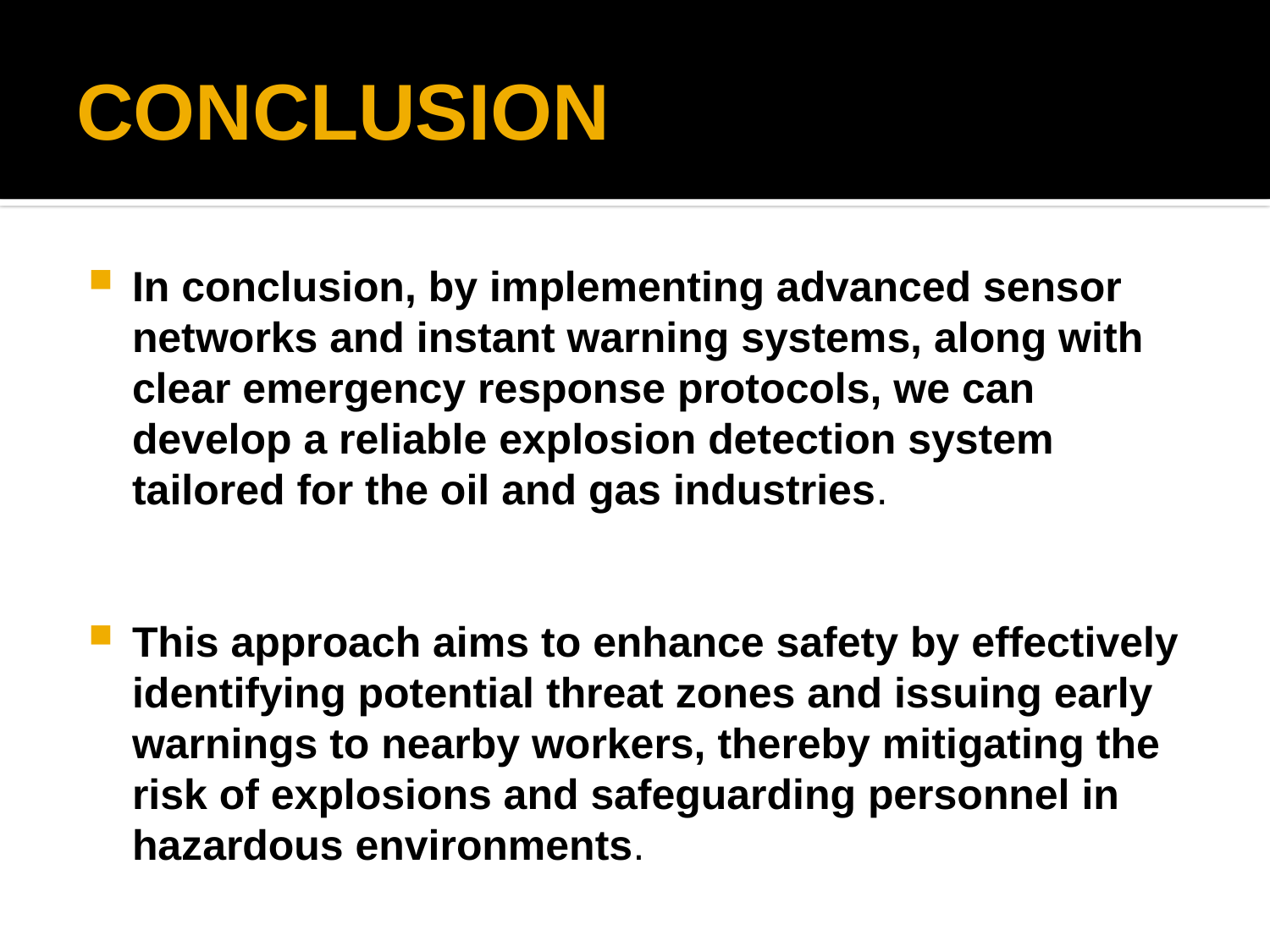

# CONCLUSION
In conclusion, by implementing advanced sensor networks and instant warning systems, along with clear emergency response protocols, we can develop a reliable explosion detection system tailored for the oil and gas industries.

This approach aims to enhance safety by effectively identifying potential threat zones and issuing early warnings to nearby workers, thereby mitigating the risk of explosions and safeguarding personnel in hazardous environments.